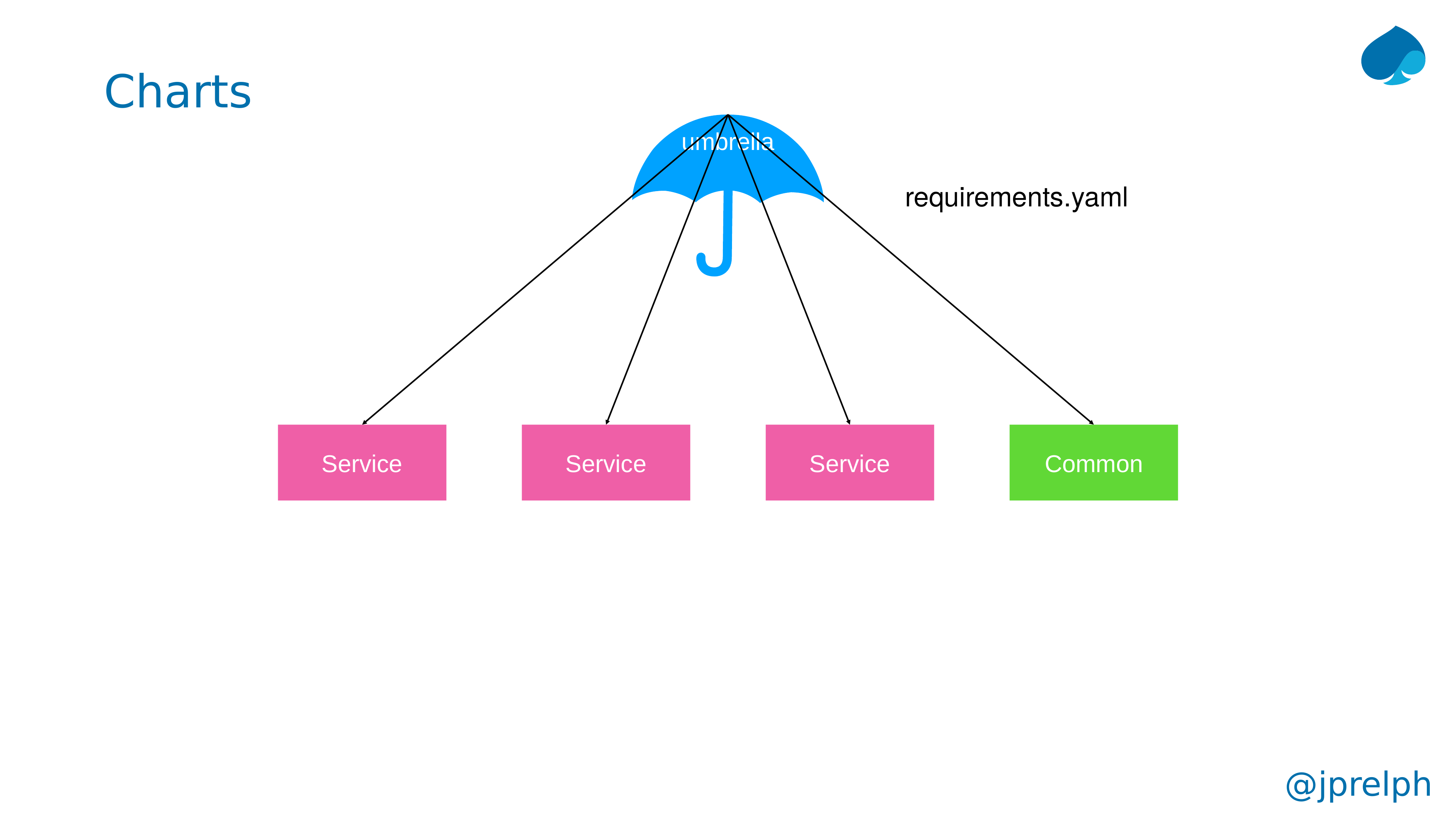

# Charts

umbrella
requirements.yaml
Service
Service
Service
Common
@jprelph